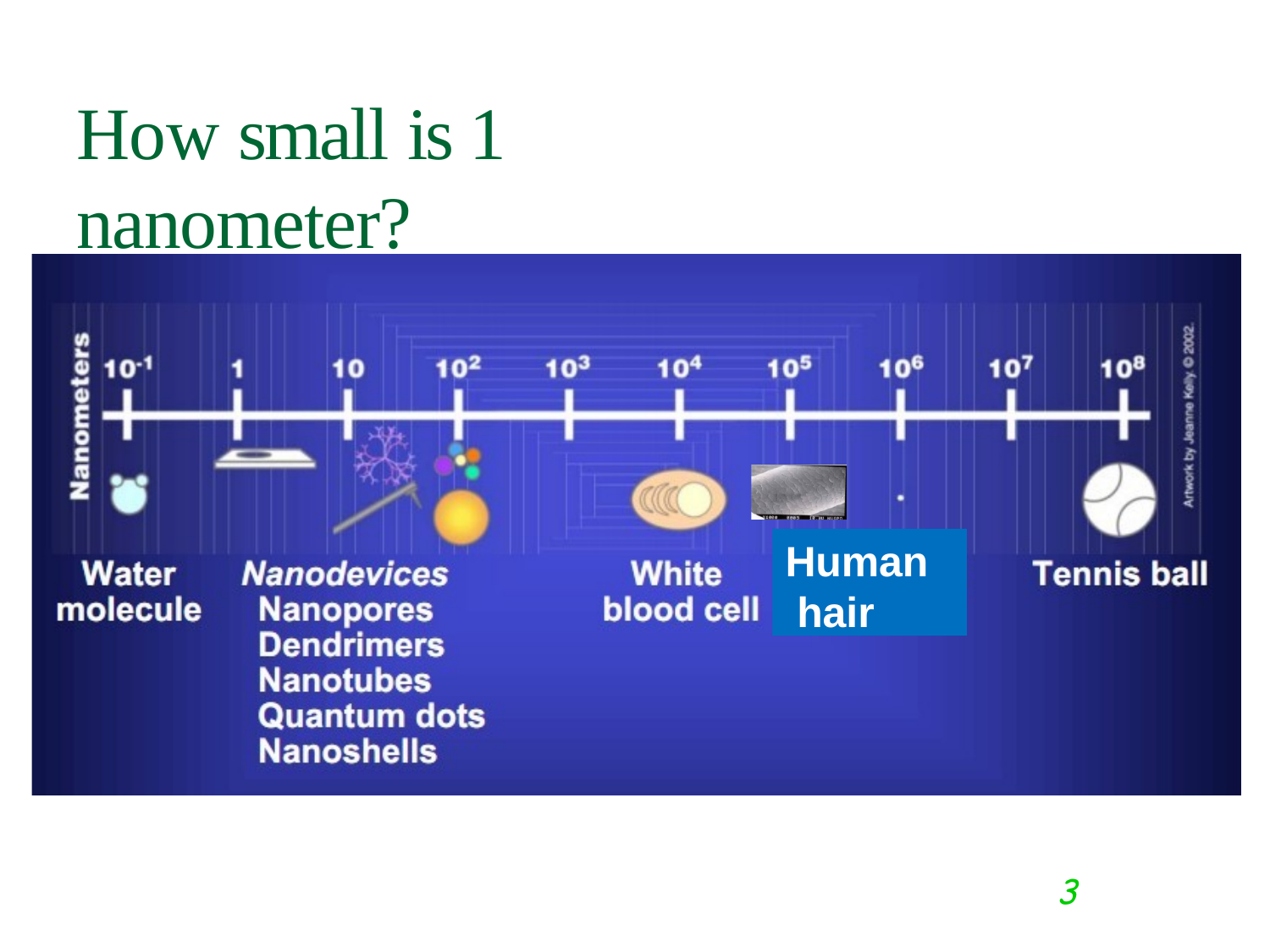

# How small is	1 nanometer?

Human  hair
3